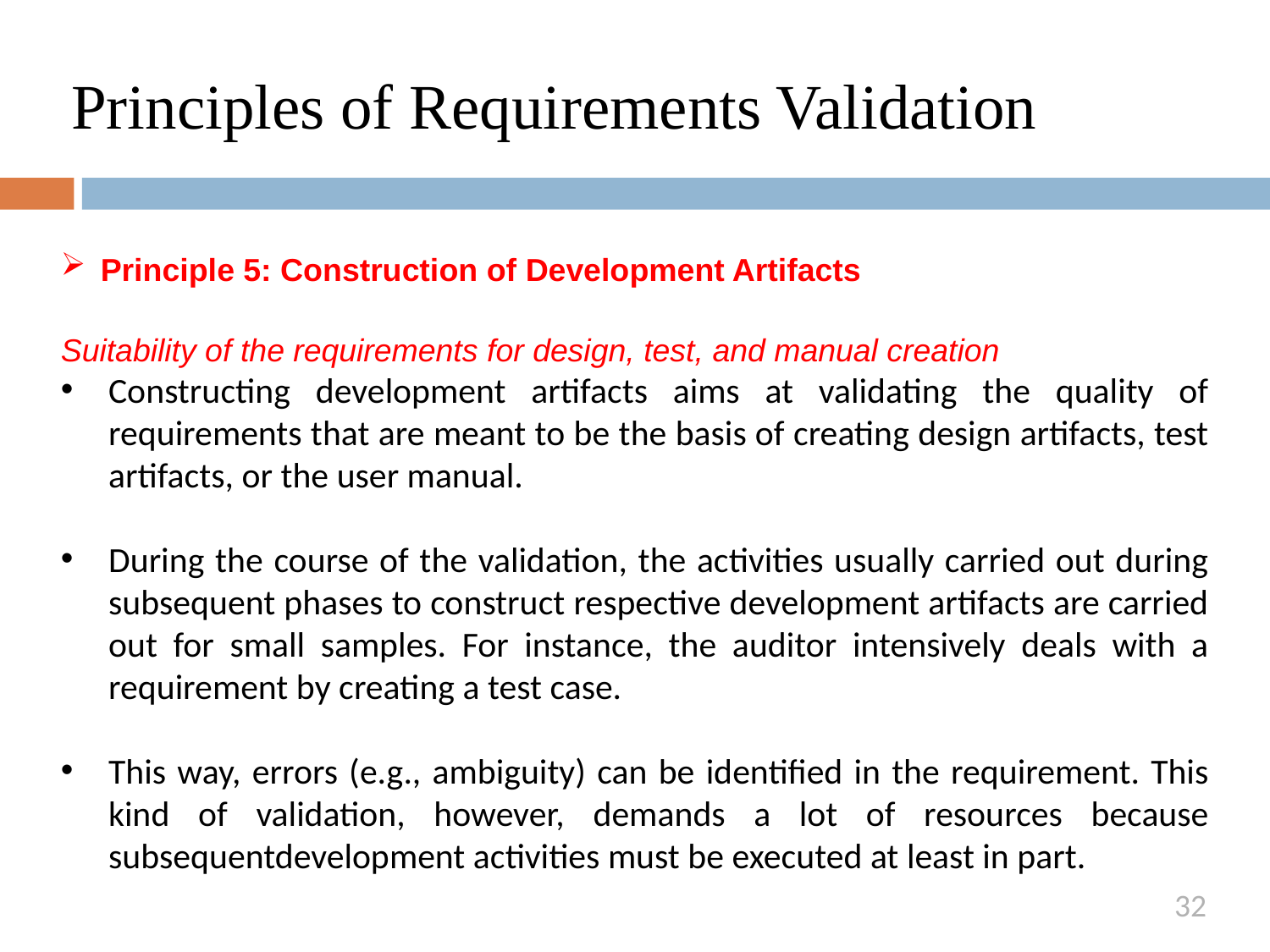

# Principles of Requirements Validation

Principle 5: Construction of Development Artifacts

Suitability of the requirements for design, test, and manual creation
Constructing development artifacts aims at validating the quality of requirements that are meant to be the basis of creating design artifacts, test artifacts, or the user manual.

During the course of the validation, the activities usually carried out during subsequent phases to construct respective development artifacts are carried out for small samples. For instance, the auditor intensively deals with a requirement by creating a test case.

This way, errors (e.g., ambiguity) can be identified in the requirement. This kind of validation, however, demands a lot of resources because subsequentdevelopment activities must be executed at least in part.
32